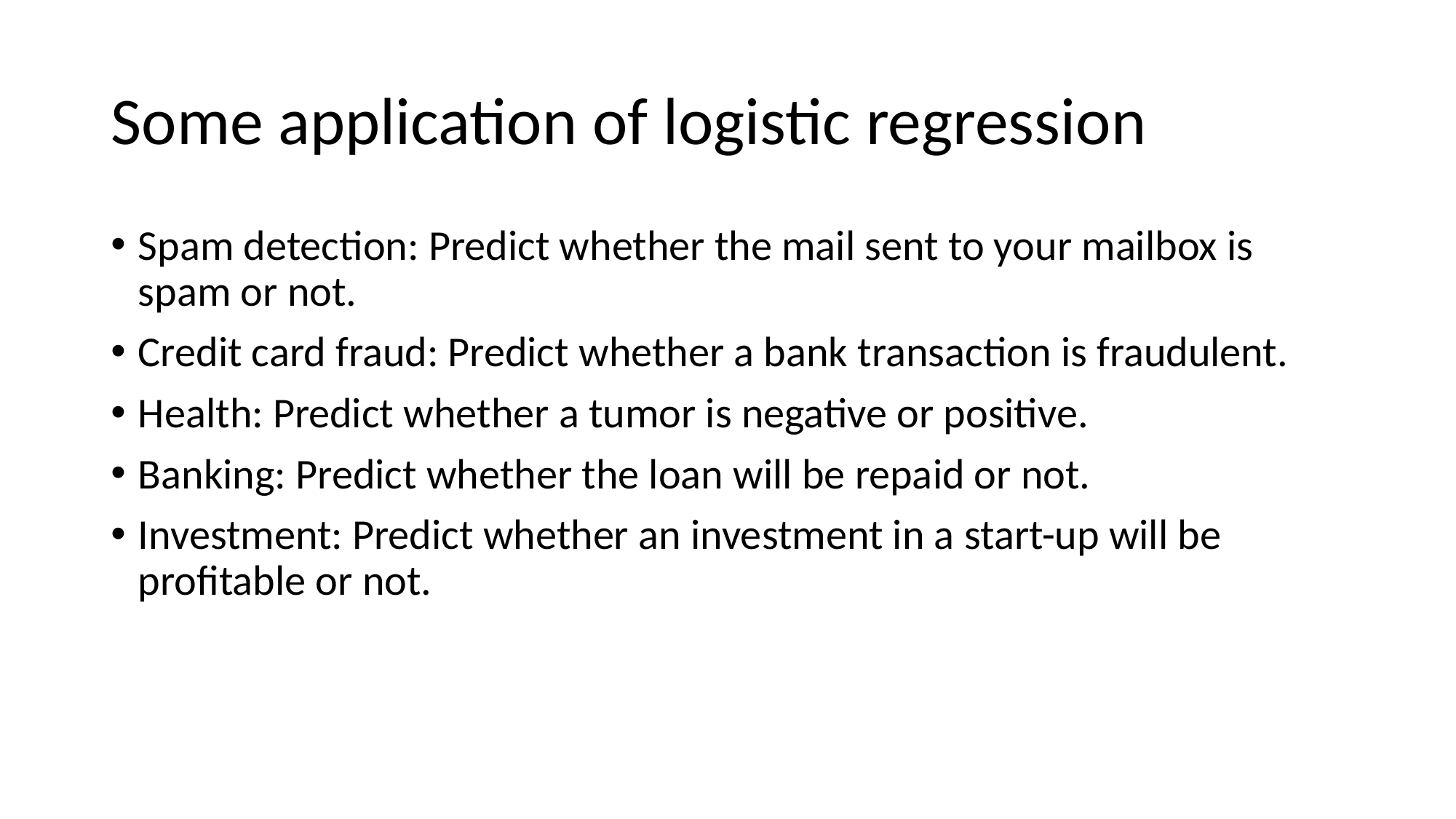

# Some application of logistic regression
Spam detection: Predict whether the mail sent to your mailbox is spam or not.
Credit card fraud: Predict whether a bank transaction is fraudulent.
Health: Predict whether a tumor is negative or positive.
Banking: Predict whether the loan will be repaid or not.
Investment: Predict whether an investment in a start-up will be profitable or not.